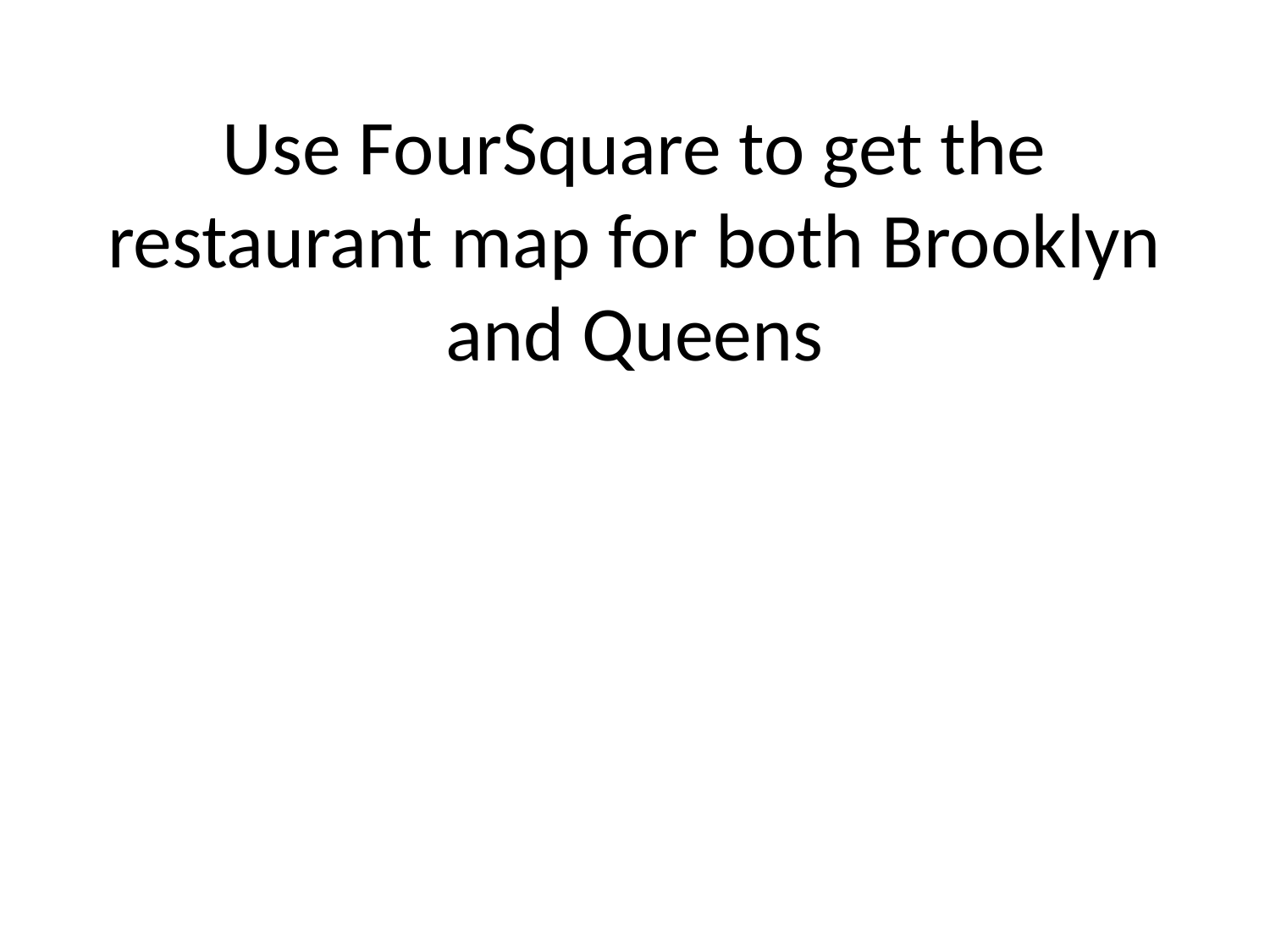

# Use FourSquare to get the restaurant map for both Brooklyn and Queens